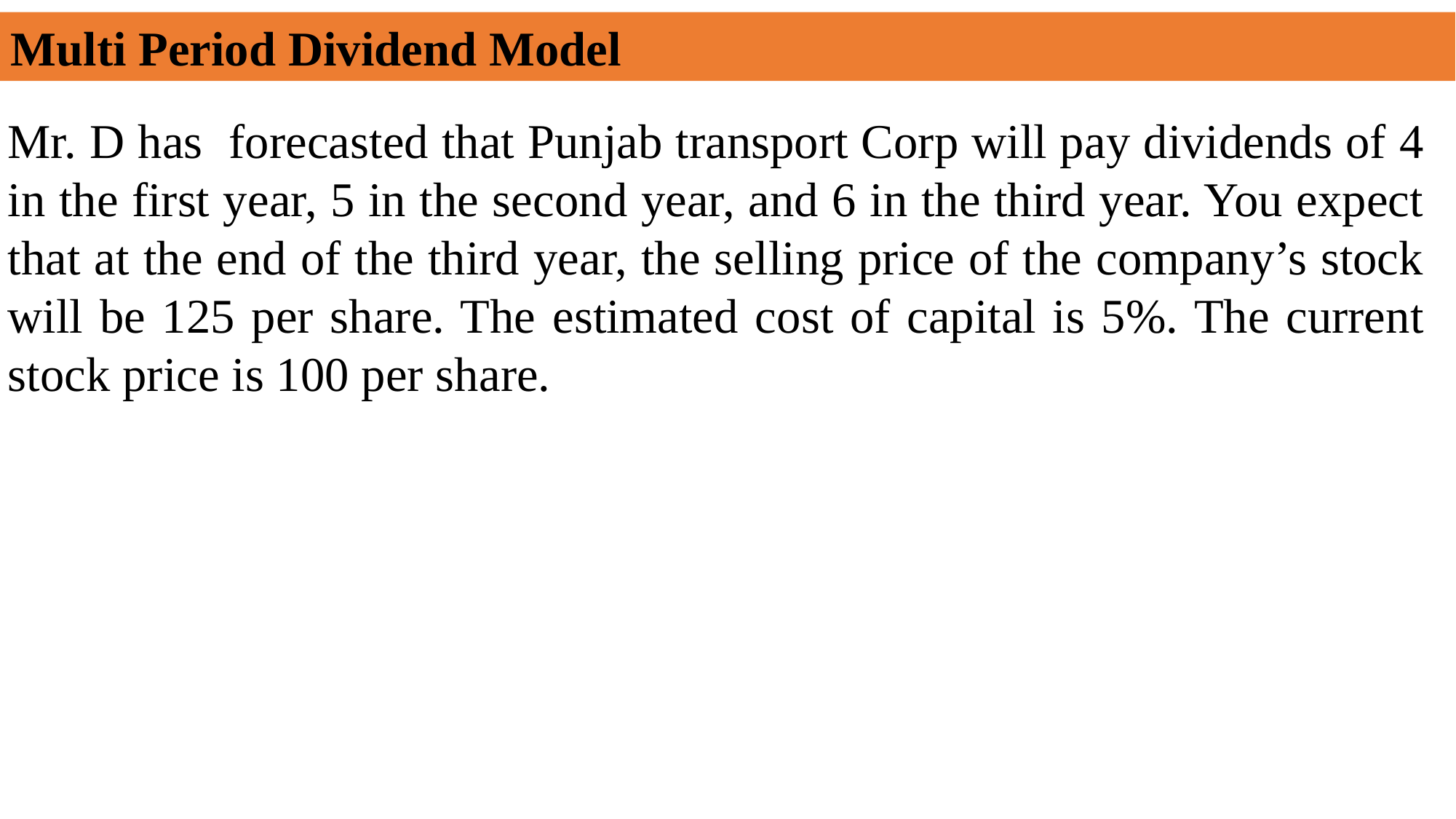

Multi Period Dividend Model

Mr. D has  forecasted that Punjab transport Corp will pay dividends of 4 in the first year, 5 in the second year, and 6 in the third year. You expect that at the end of the third year, the selling price of the company’s stock will be 125 per share. The estimated cost of capital is 5%. The current stock price is 100 per share.